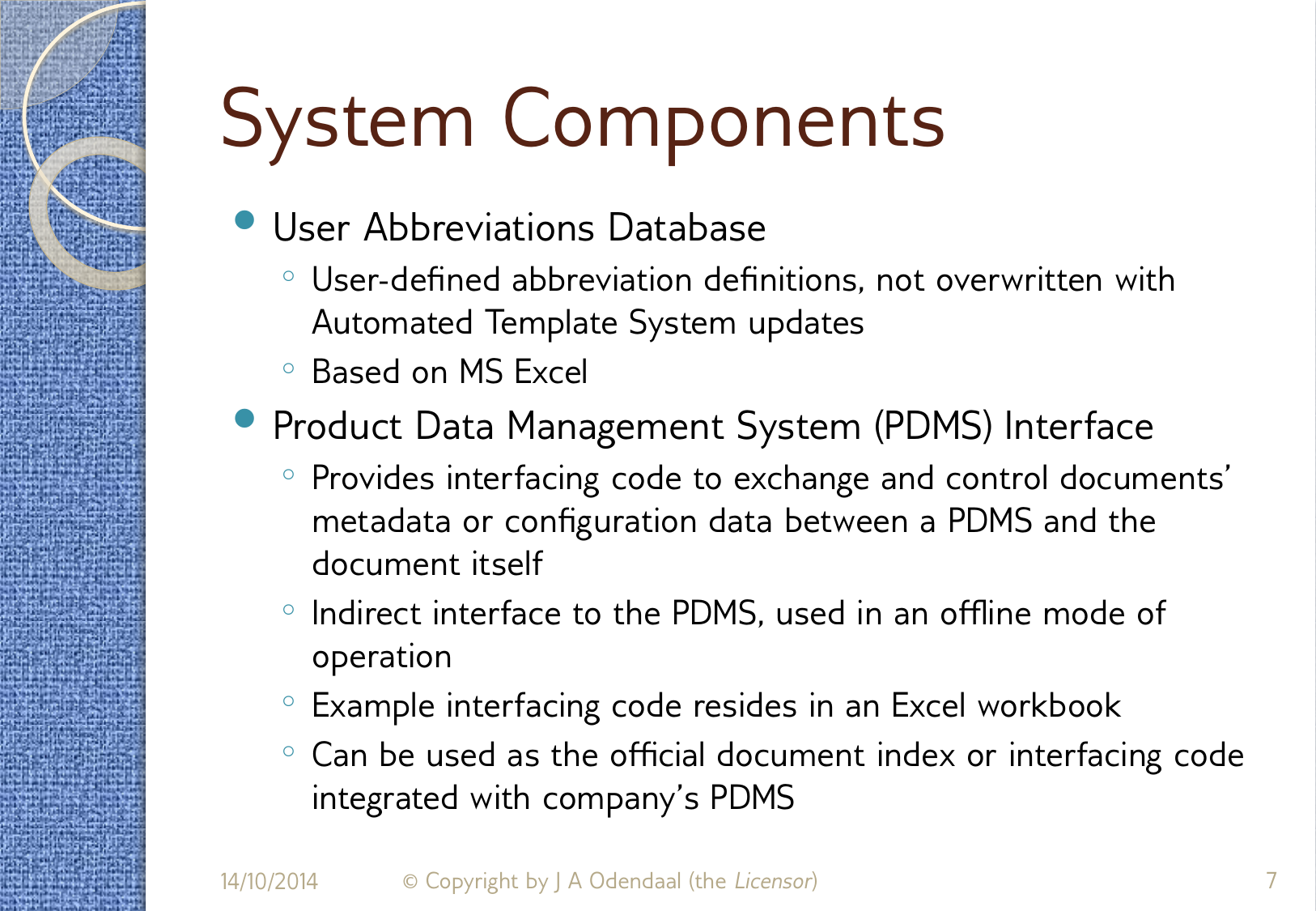

# System Components
User Abbreviations Database
User-defined abbreviation definitions, not overwritten with Automated Template System updates
Based on MS Excel
Product Data Management System (PDMS) Interface
Provides interfacing code to exchange and control documents’ metadata or configuration data between a PDMS and the document itself
Indirect interface to the PDMS, used in an offline mode of operation
Example interfacing code resides in an Excel workbook
Can be used as the official document index or interfacing code integrated with company’s PDMS

© Copyright by J A Odendaal (the Licensor)
7
14/10/2014